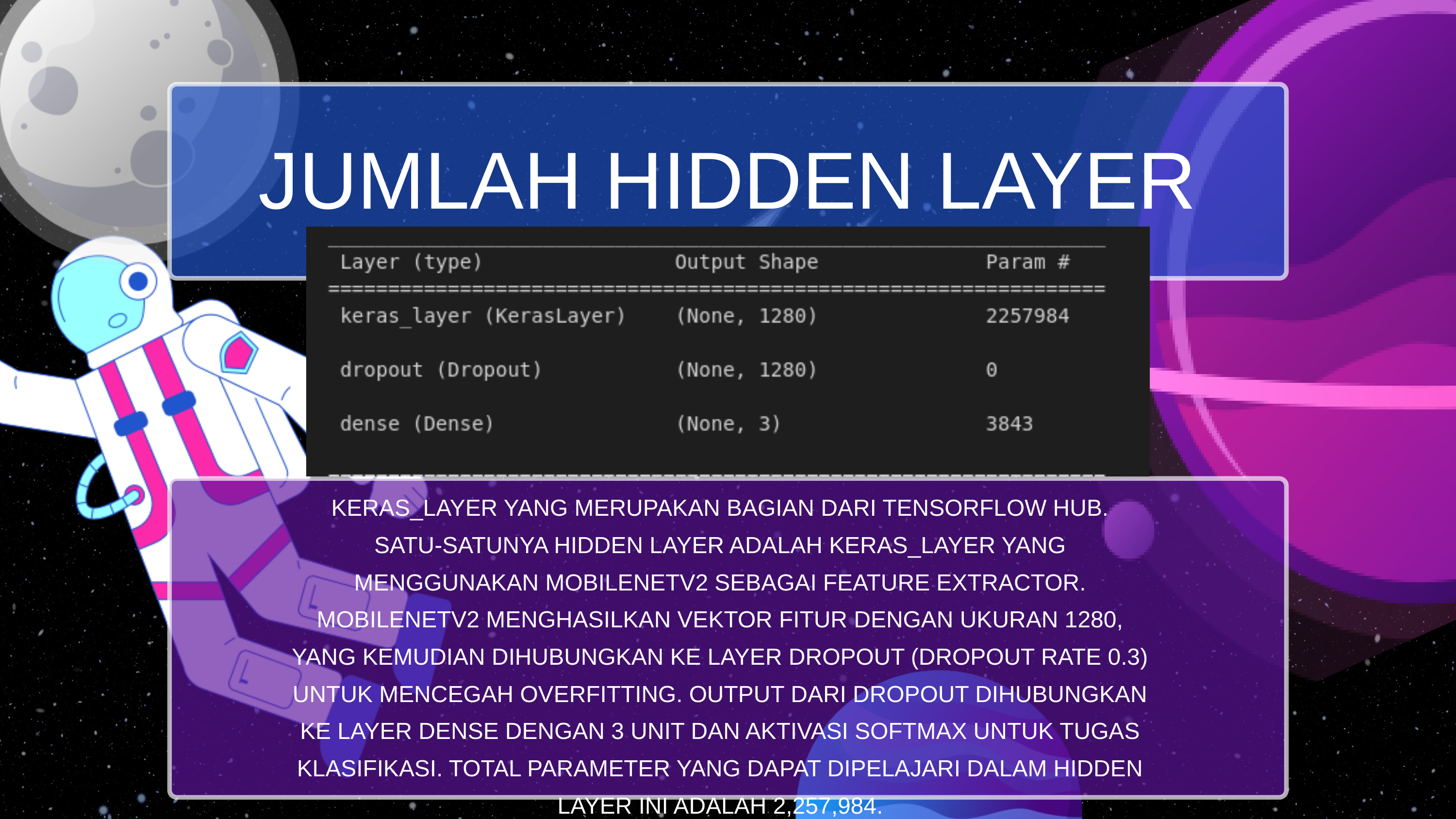

JUMLAH HIDDEN LAYER

KERAS_LAYER YANG MERUPAKAN BAGIAN DARI TENSORFLOW HUB.
SATU-SATUNYA HIDDEN LAYER ADALAH KERAS_LAYER YANG MENGGUNAKAN MOBILENETV2 SEBAGAI FEATURE EXTRACTOR. MOBILENETV2 MENGHASILKAN VEKTOR FITUR DENGAN UKURAN 1280, YANG KEMUDIAN DIHUBUNGKAN KE LAYER DROPOUT (DROPOUT RATE 0.3) UNTUK MENCEGAH OVERFITTING. OUTPUT DARI DROPOUT DIHUBUNGKAN KE LAYER DENSE DENGAN 3 UNIT DAN AKTIVASI SOFTMAX UNTUK TUGAS KLASIFIKASI. TOTAL PARAMETER YANG DAPAT DIPELAJARI DALAM HIDDEN LAYER INI ADALAH 2,257,984.